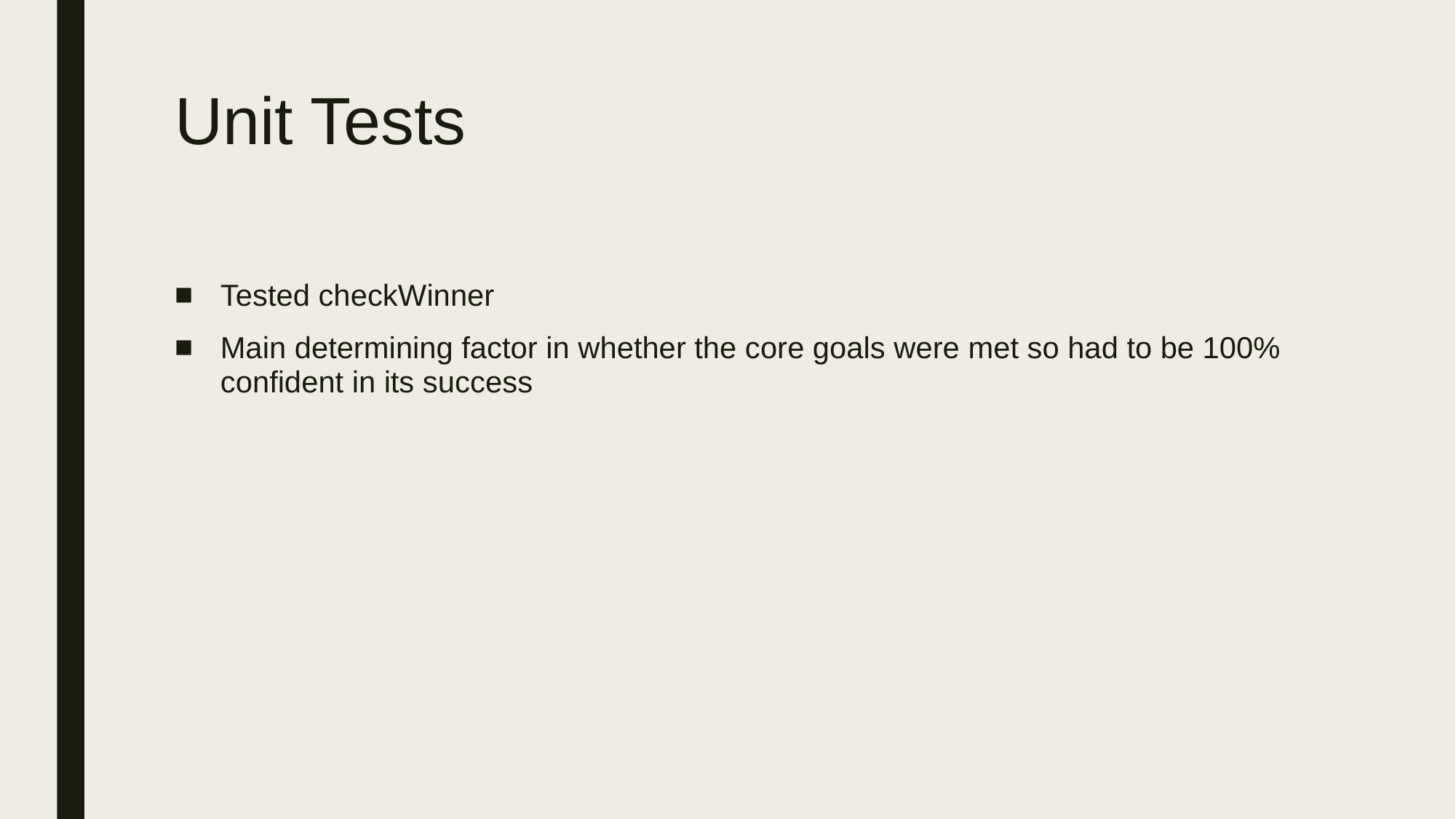

# Unit Tests
Tested checkWinner
Main determining factor in whether the core goals were met so had to be 100% confident in its success